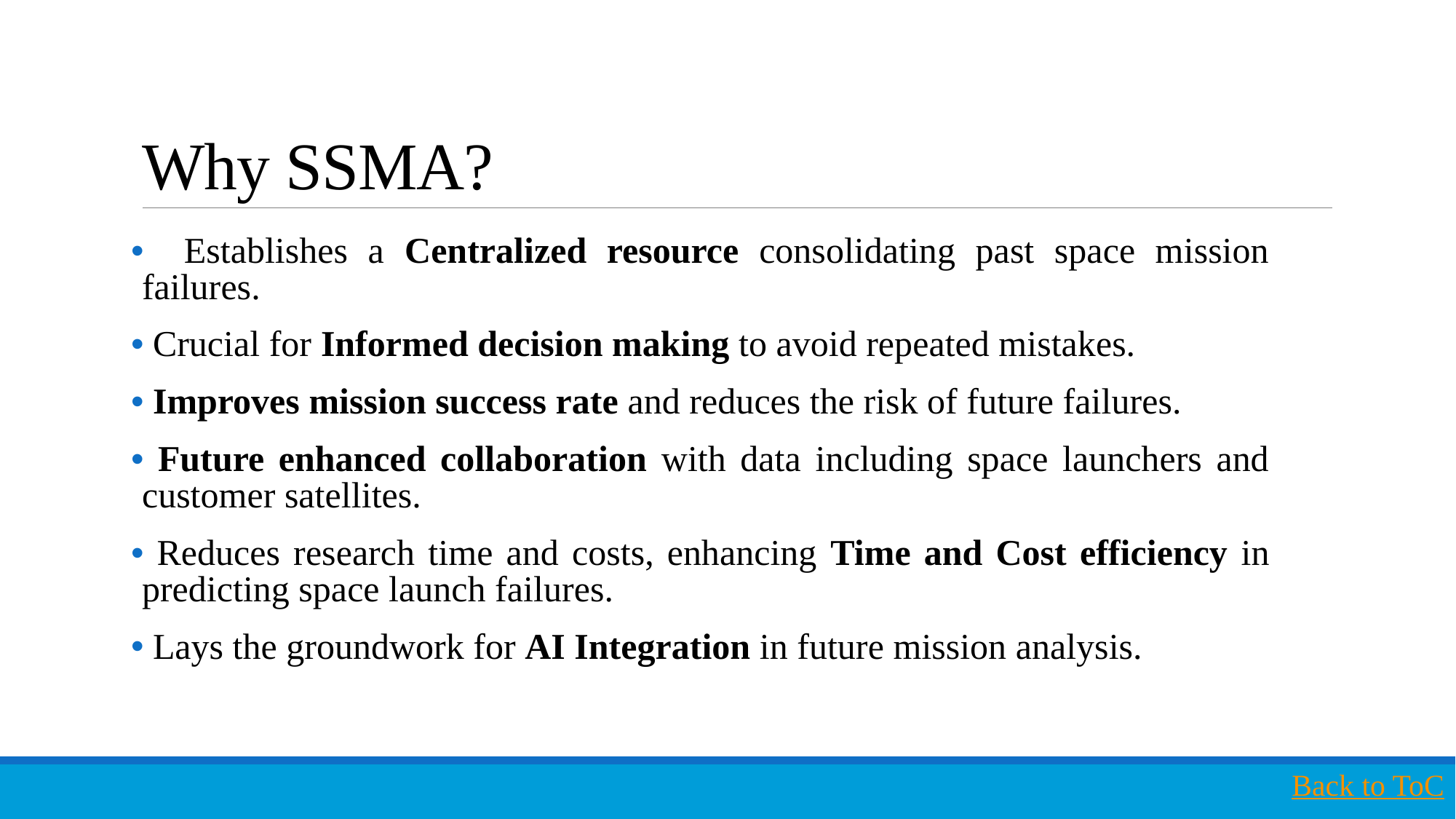

# Why SSMA?
  Establishes a Centralized resource consolidating past space mission failures.
 Crucial for Informed decision making to avoid repeated mistakes.
 Improves mission success rate and reduces the risk of future failures.
 Future enhanced collaboration with data including space launchers and customer satellites.
 Reduces research time and costs, enhancing Time and Cost efficiency in predicting space launch failures.
 Lays the groundwork for AI Integration in future mission analysis.
Back to ToC